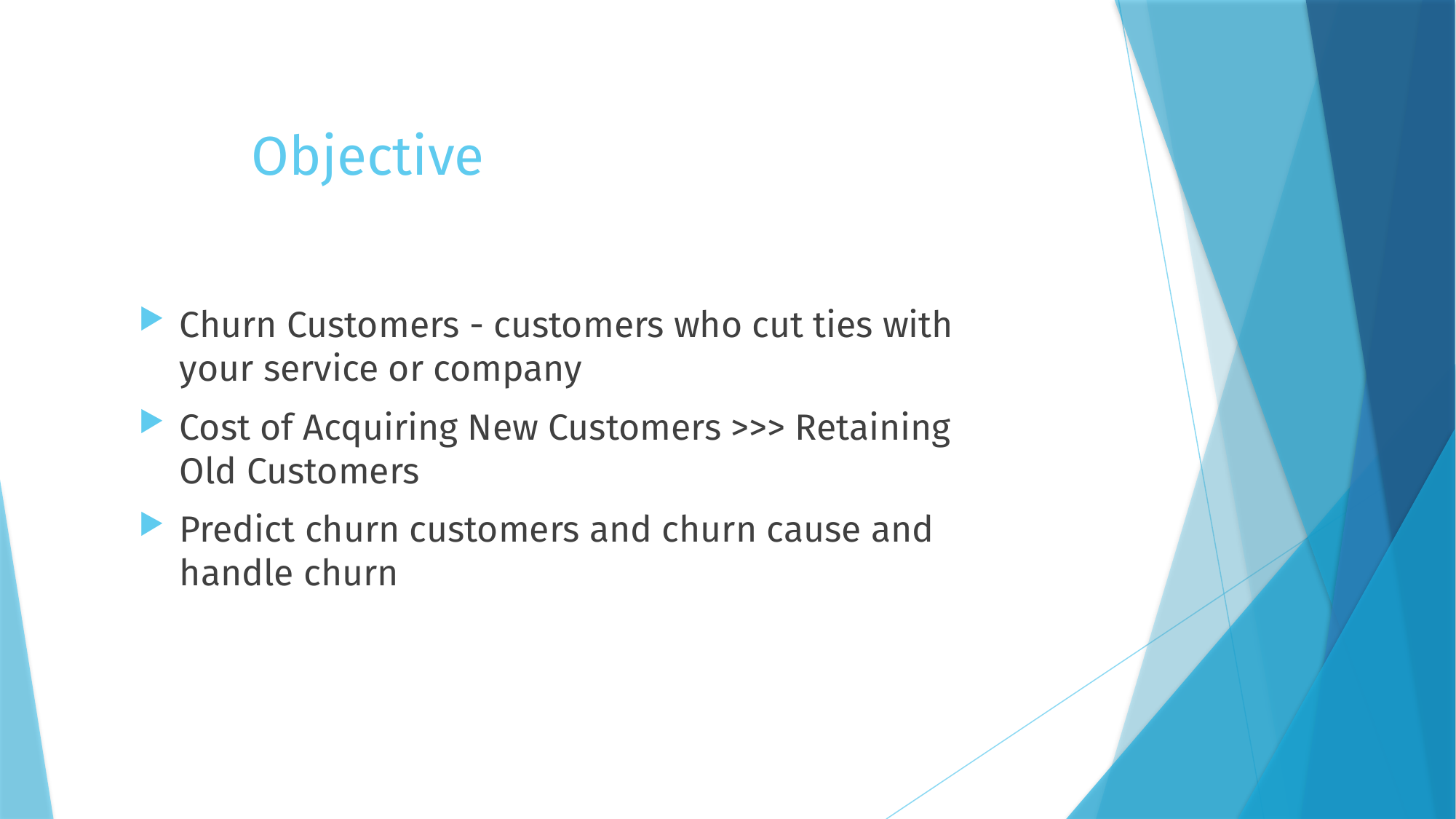

# Objective
Churn Customers - customers who cut ties with your service or company
Cost of Acquiring New Customers >>> Retaining Old Customers
Predict churn customers and churn cause and handle churn